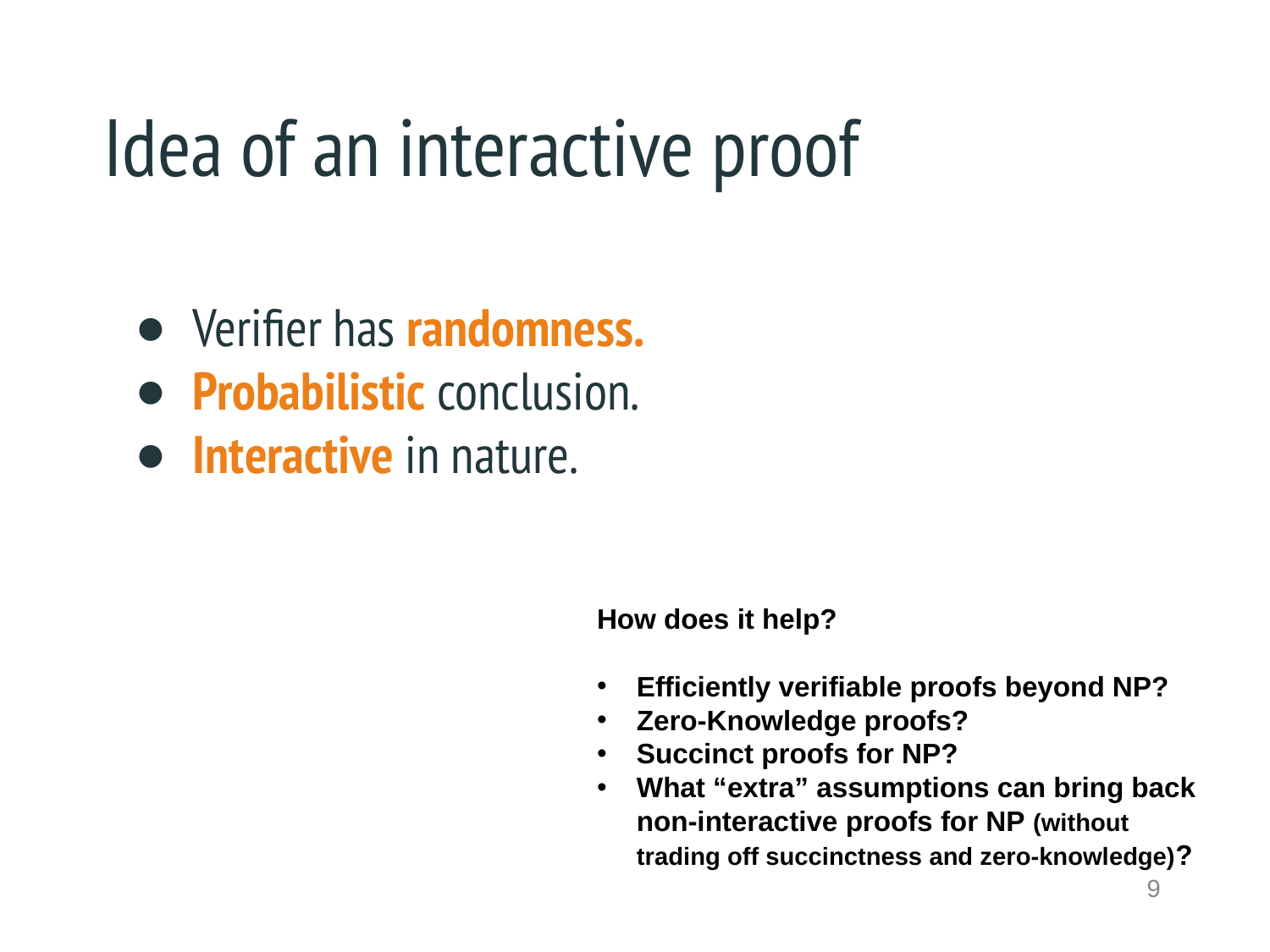

Idea of an interactive proof
Verifier has randomness.
Probabilistic conclusion.
Interactive in nature.
How does it help?

Efficiently verifiable proofs beyond NP?
Zero-Knowledge proofs?
Succinct proofs for NP?
What “extra” assumptions can bring back non-interactive proofs for NP (without trading off succinctness and zero-knowledge)?
 9